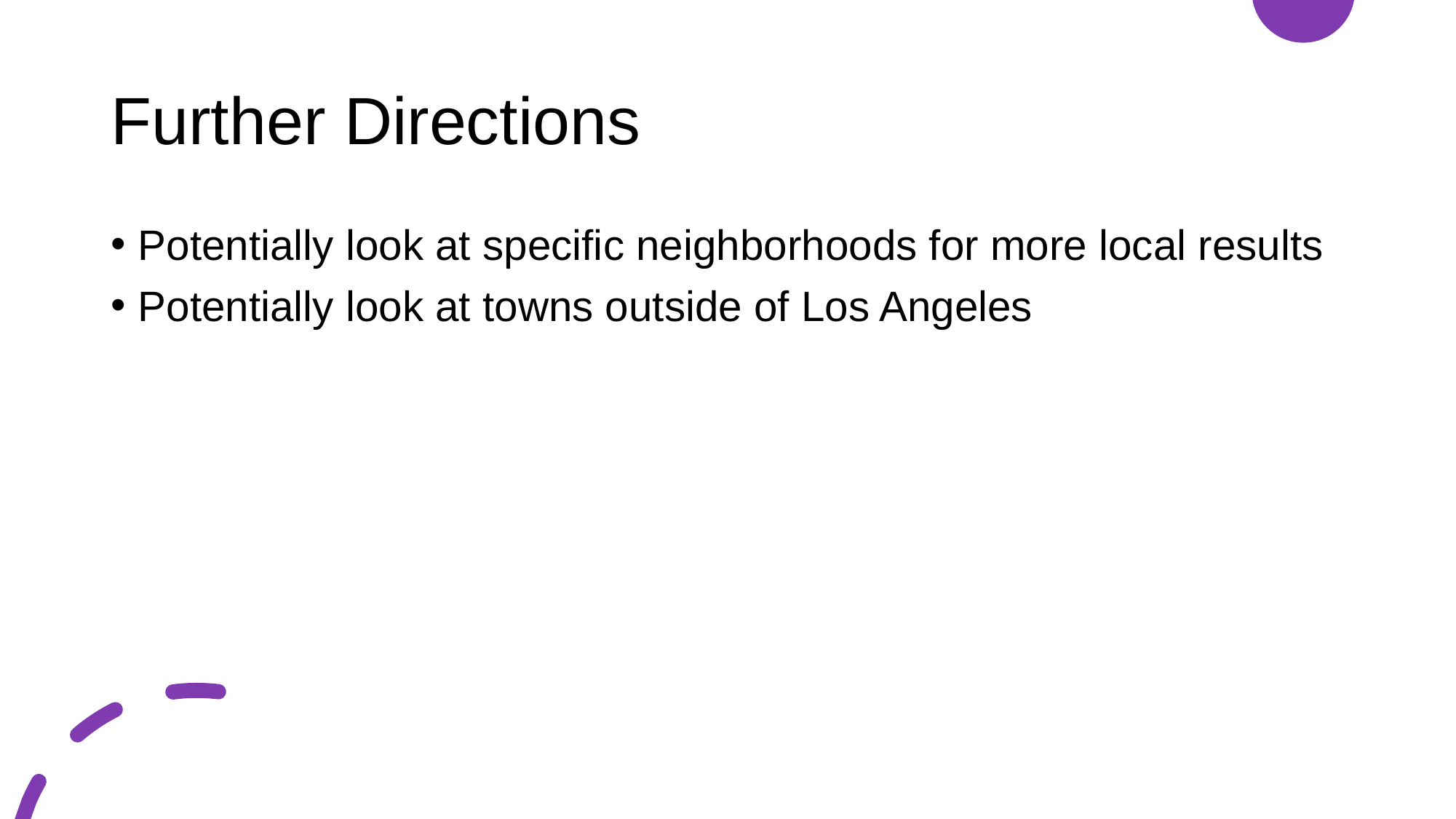

# Further Directions
Potentially look at specific neighborhoods for more local results
Potentially look at towns outside of Los Angeles